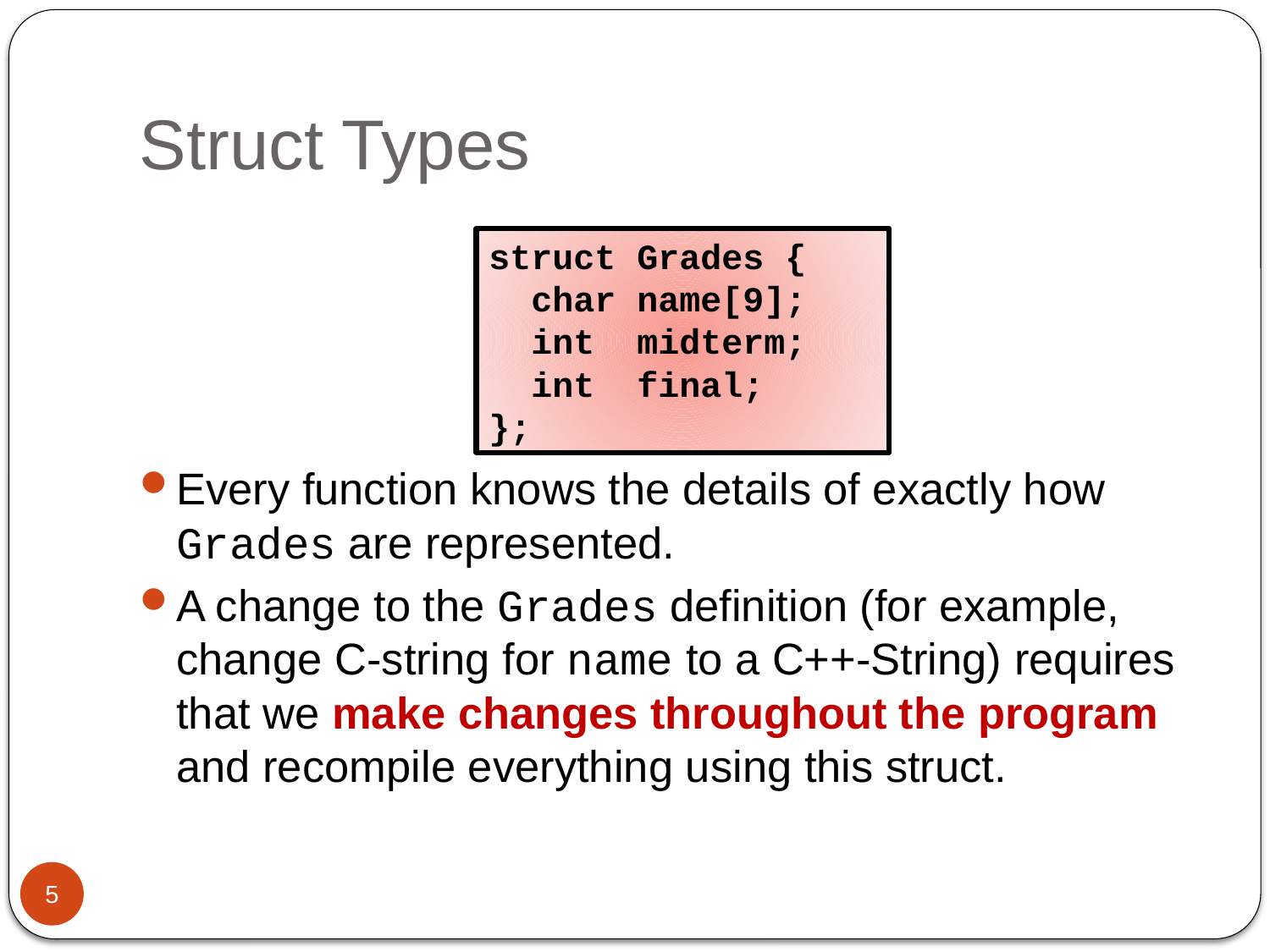

# Struct Types

Every function knows the details of exactly how Grades are represented.
A change to the Grades definition (for example, change C-string for name to a C++-String) requires that we make changes throughout the program and recompile everything using this struct.

struct Grades {
  char name[9];
  int  midterm;
  int  final;
};
5